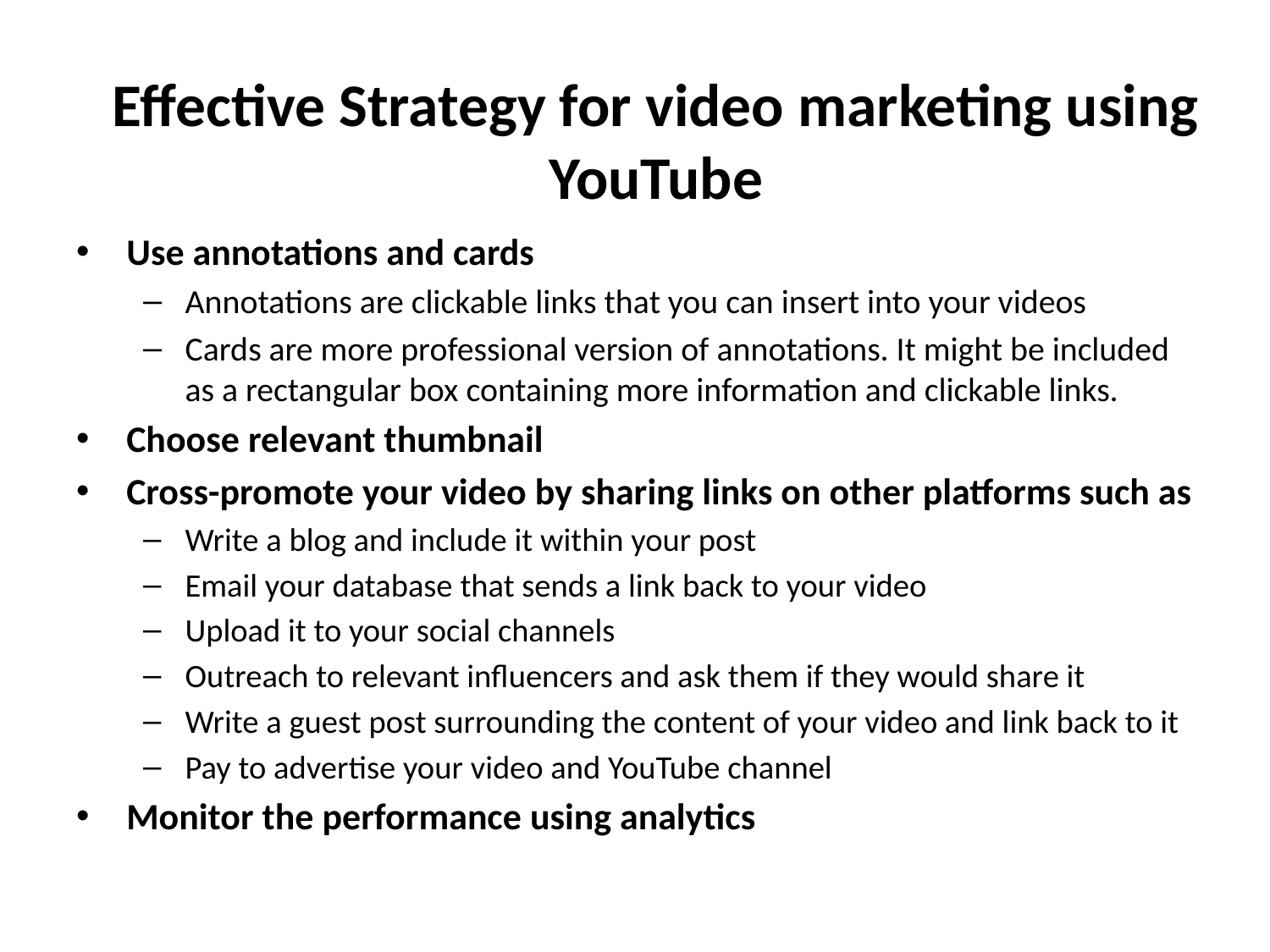

Effective Strategy for video marketing using YouTube
Use annotations and cards
Annotations are clickable links that you can insert into your videos
Cards are more professional version of annotations. It might be included as a rectangular box containing more information and clickable links.
Choose relevant thumbnail
Cross-promote your video by sharing links on other platforms such as
Write a blog and include it within your post
Email your database that sends a link back to your video
Upload it to your social channels
Outreach to relevant influencers and ask them if they would share it
Write a guest post surrounding the content of your video and link back to it
Pay to advertise your video and YouTube channel
Monitor the performance using analytics